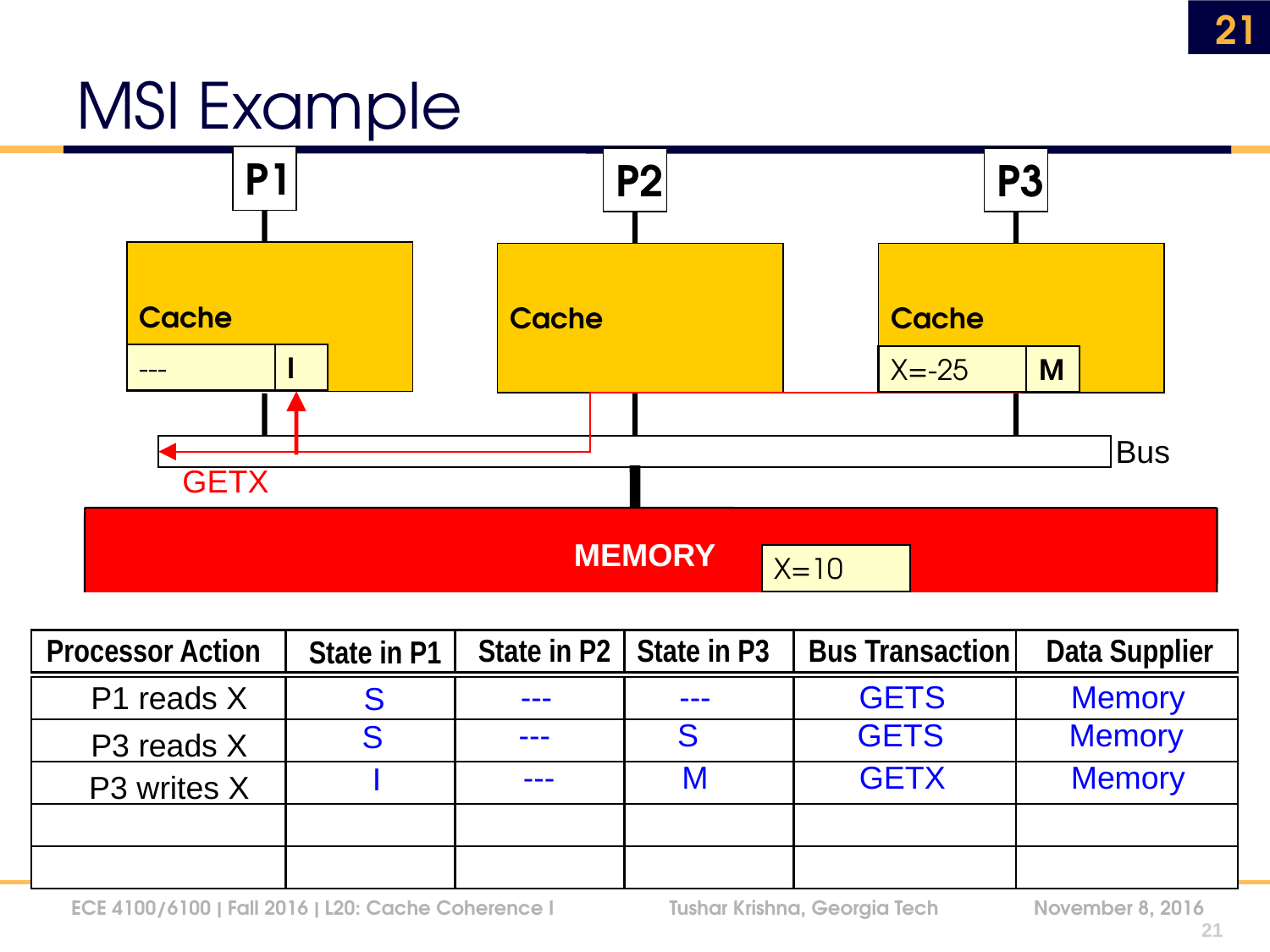

21
# MSI Example
P1
P2
P3

Cache
Cache
Cache
X=10
S
---
I
X=-25
S
M
X=10

GETX

Bus

MEMORY
X=10
Processor Action
State in P2
State in P3
Bus Transaction
Data Supplier
State in P1

---
---
GETS
Memory
S
P1 reads X

---
S
GETS
Memory
S

P3 reads X

---
M
GETX

Memory
I

P3 writes X

ECE 4100/6100 | Fall 2016 | L20: Cache Coherence I                     Tushar Krishna, Georgia Tech
November 8, 2016
21